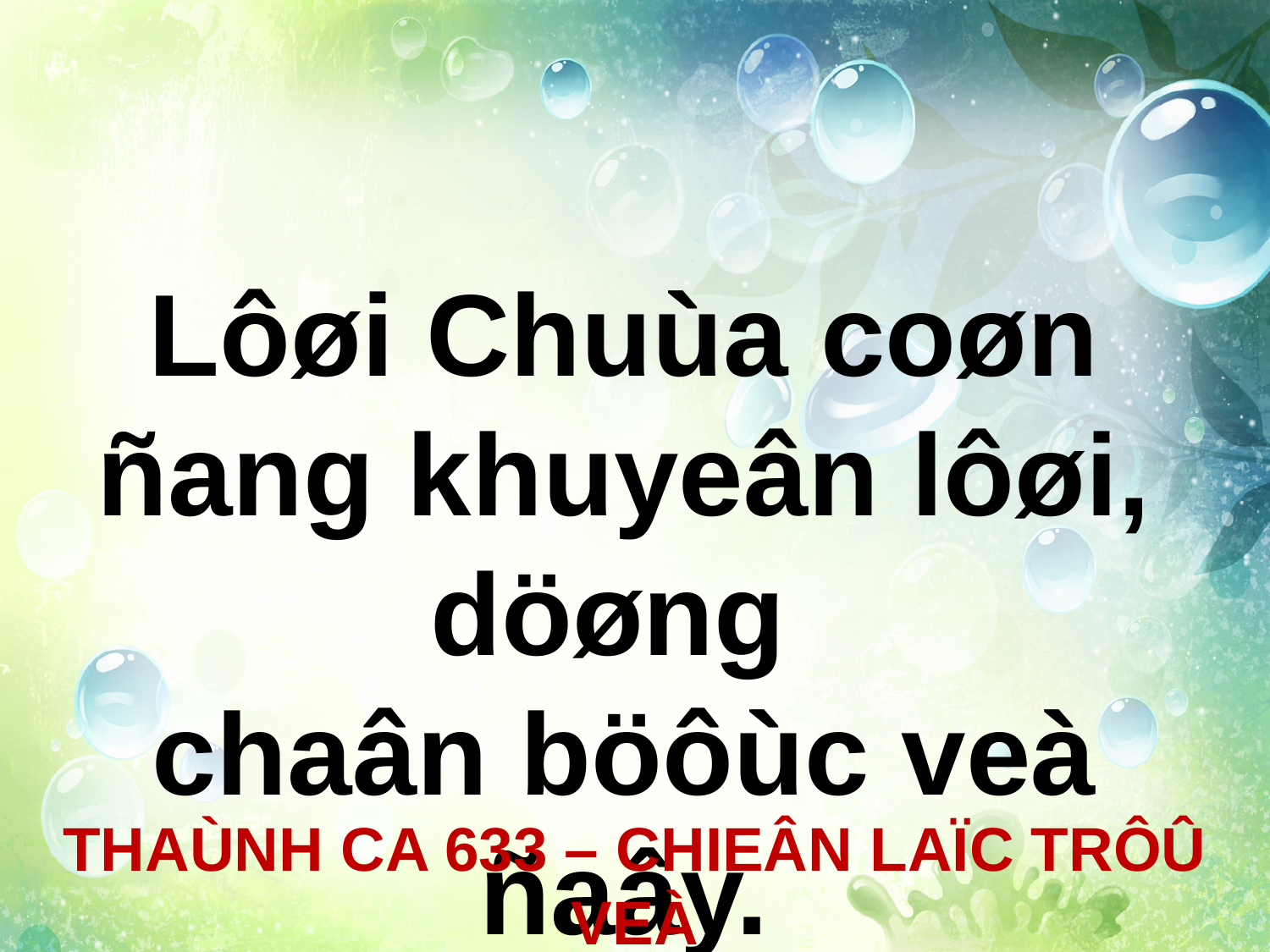

Lôøi Chuùa coøn ñang khuyeân lôøi, döøng
chaân böôùc veà ñaây.
THAÙNH CA 633 – CHIEÂN LAÏC TRÔÛ VEÀ